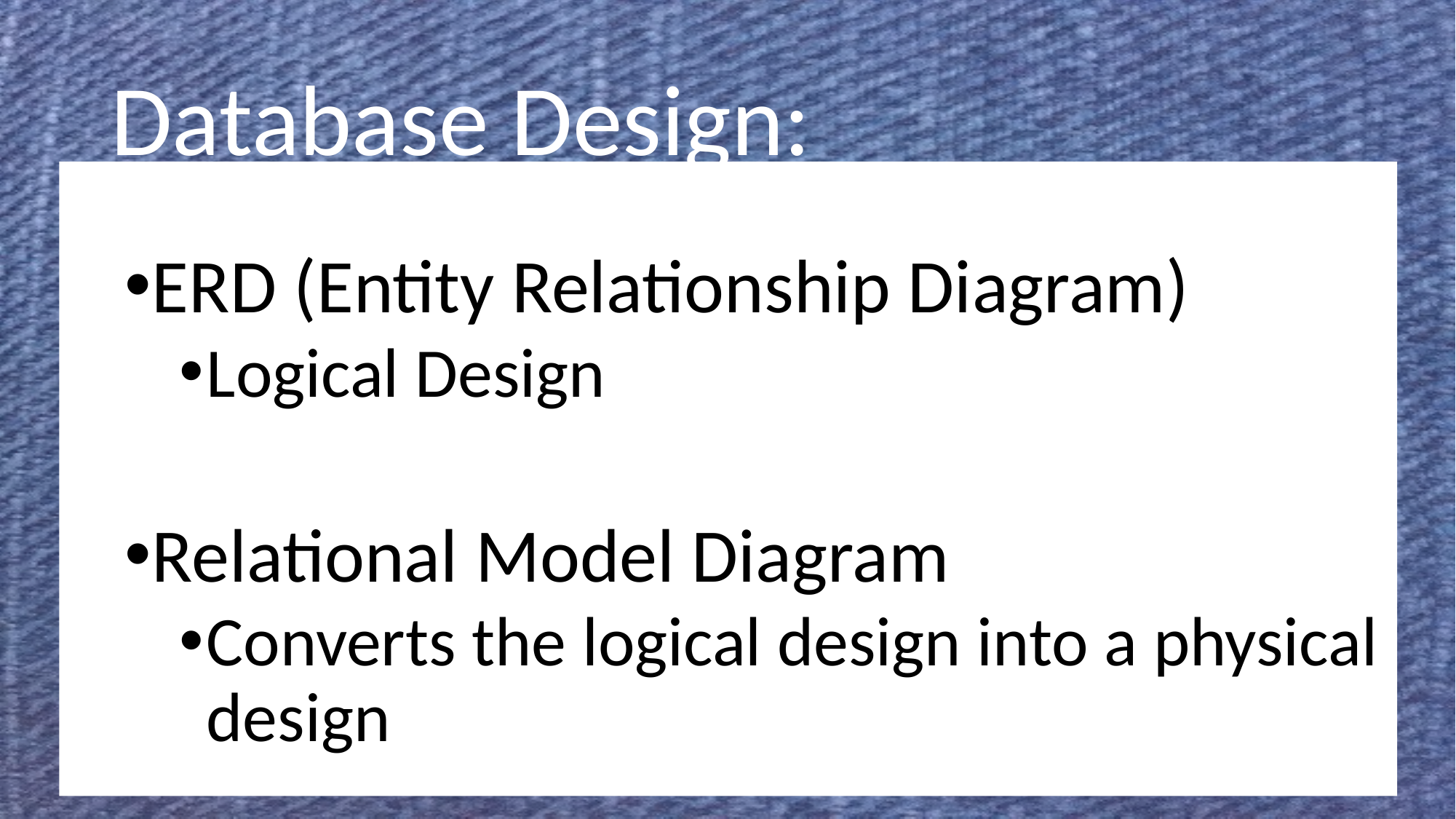

# Database Design:

ERD (Entity Relationship Diagram)
Logical Design

Relational Model Diagram
Converts the logical design into a physical design